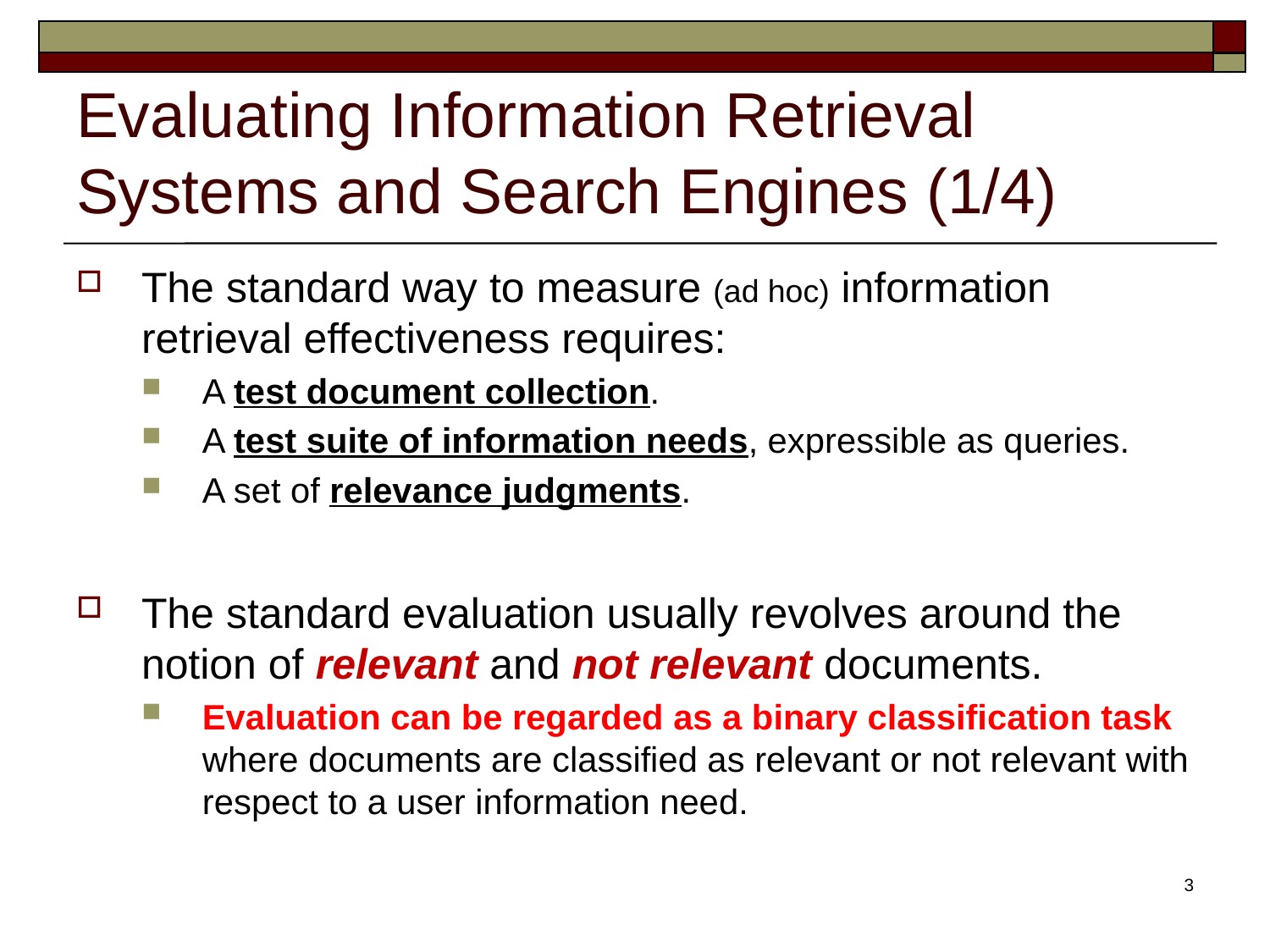

# Evaluating Information Retrieval Systems and Search Engines (1/4)
The standard way to measure (ad hoc) information retrieval effectiveness requires:
A test document collection.
A test suite of information needs, expressible as queries.
A set of relevance judgments.

The standard evaluation usually revolves around the notion of relevant and not relevant documents.
Evaluation can be regarded as a binary classification task where documents are classified as relevant or not relevant with respect to a user information need.
3